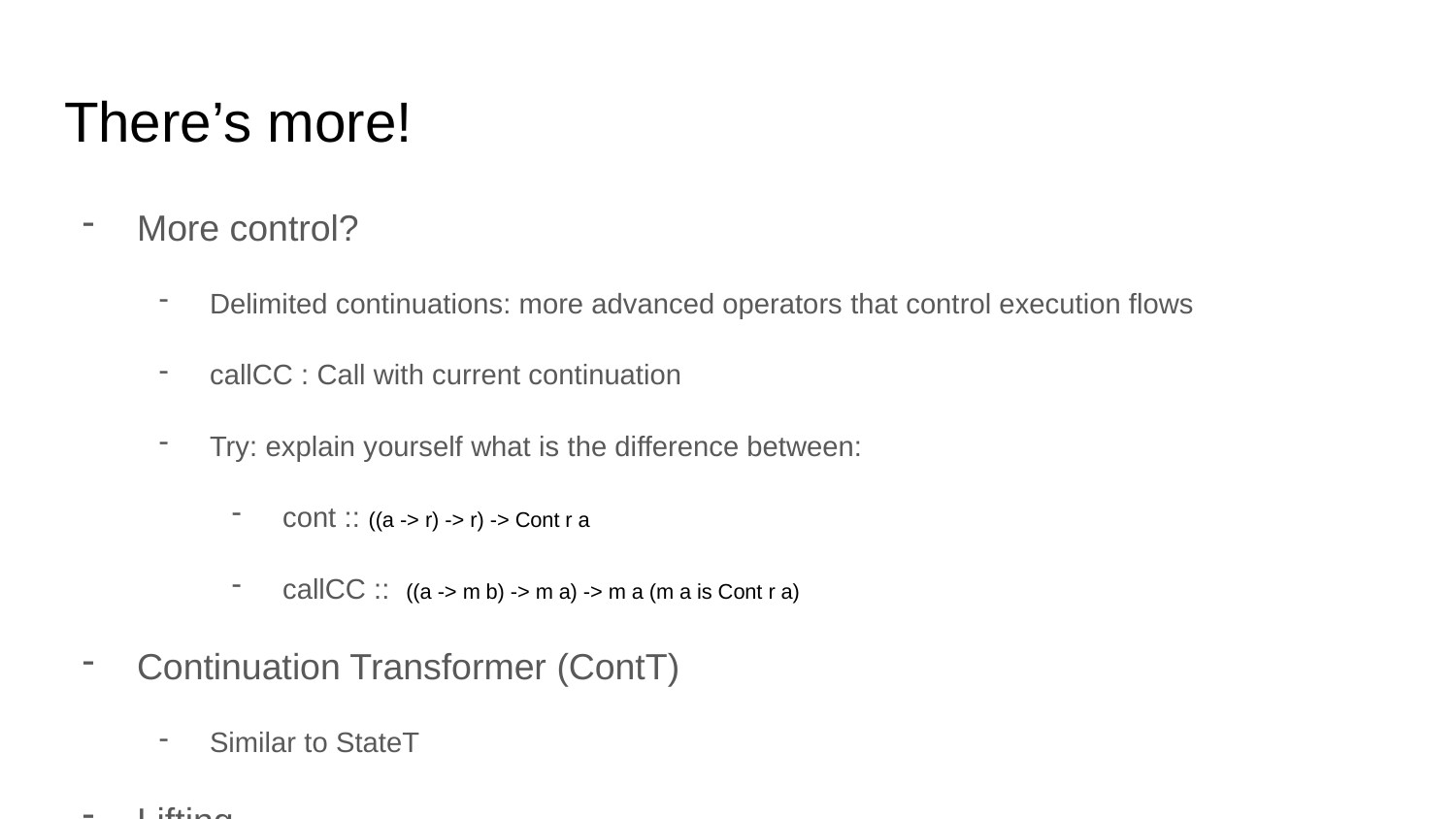

# There’s more!
More control?
Delimited continuations: more advanced operators that control execution flows
callCC : Call with current continuation
Try: explain yourself what is the difference between:
cont :: ((a -> r) -> r) -> Cont r a
callCC ::  ((a -> m b) -> m a) -> m a (m a is Cont r a)
Continuation Transformer (ContT)
Similar to StateT
Lifting
Remember Lift in State Monad?